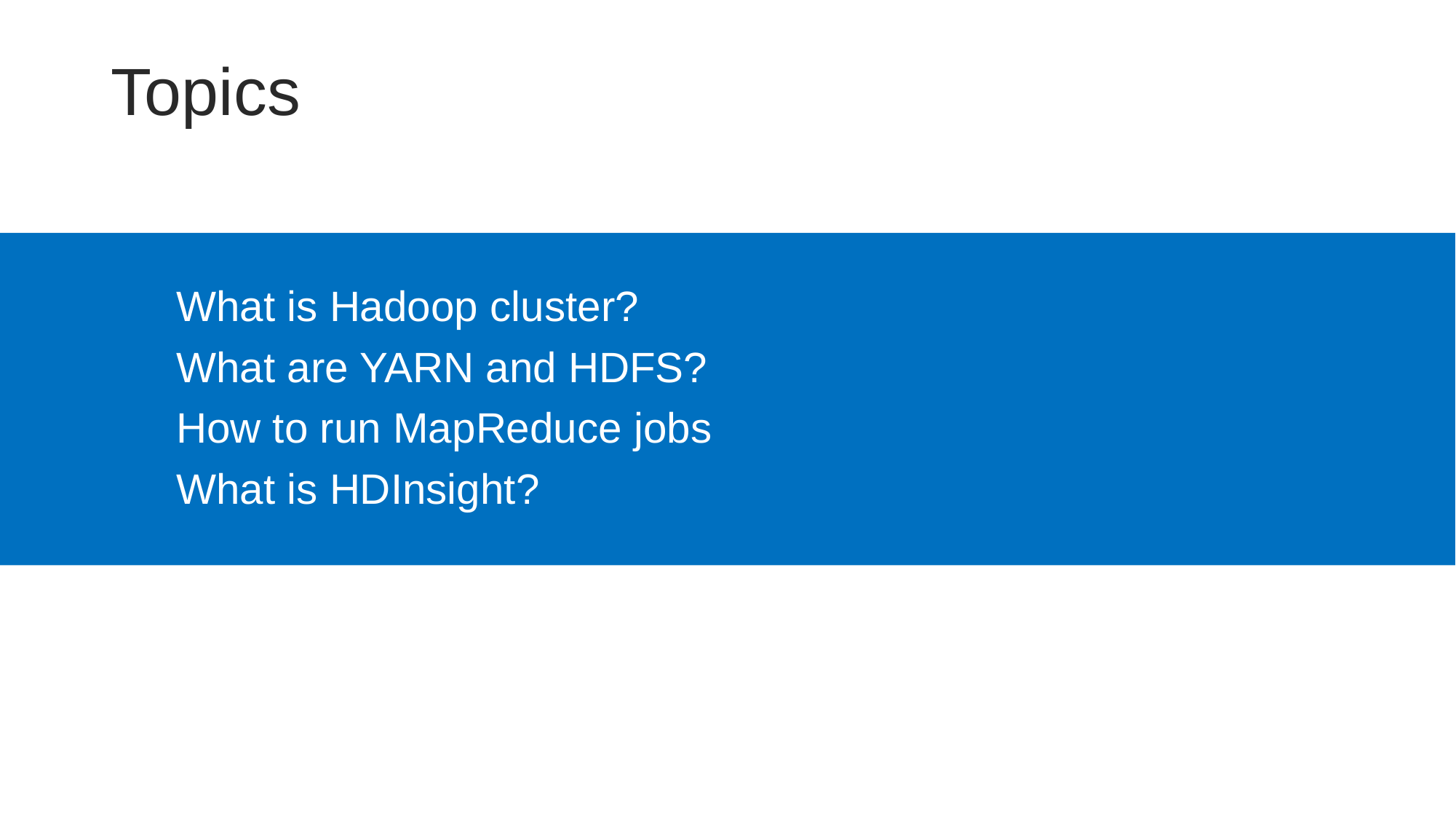

Topics
What is Hadoop cluster?
What are YARN and HDFS?
How to run MapReduce jobs
What is HDInsight?